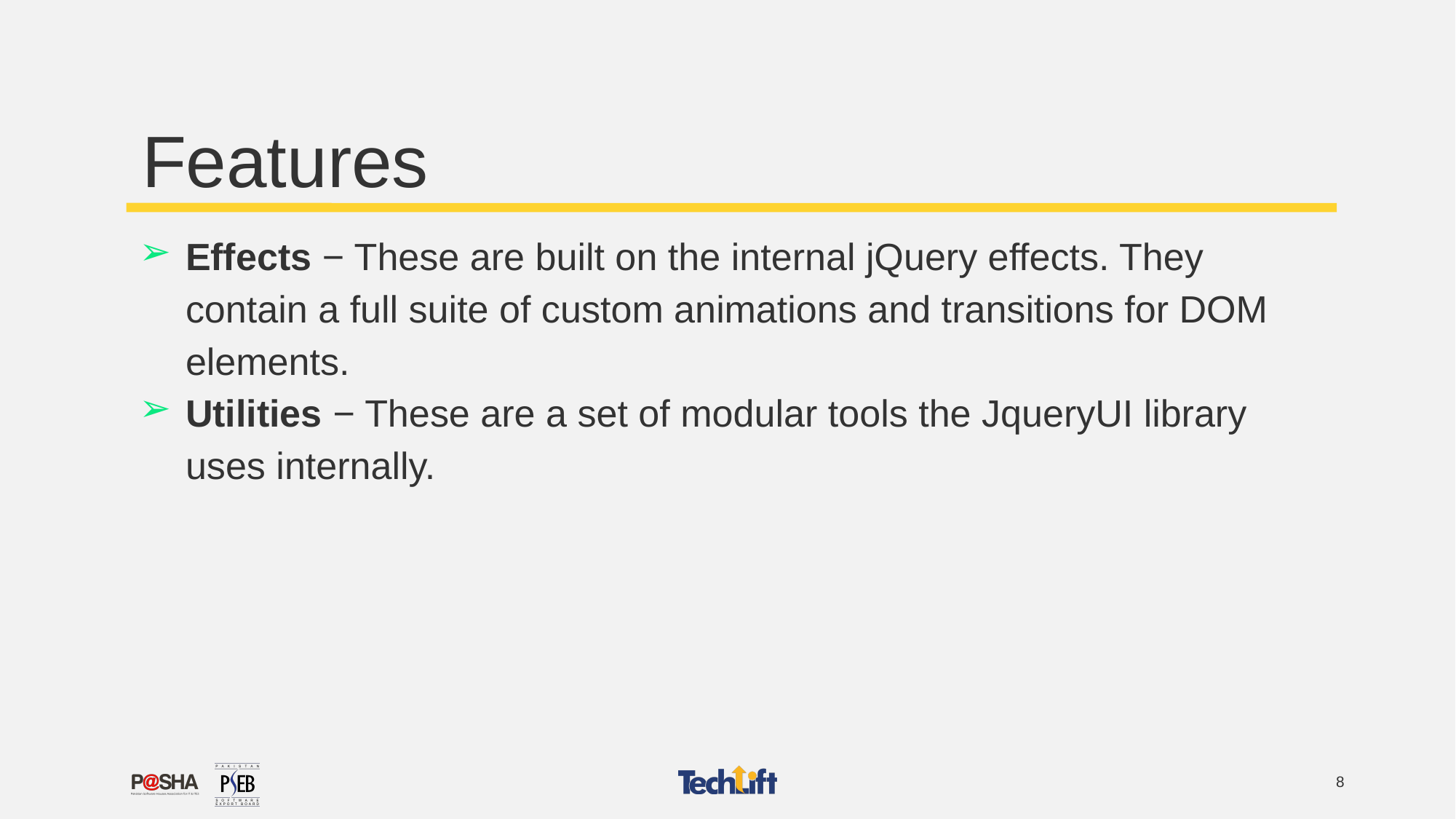

# Features
Effects − These are built on the internal jQuery effects. They contain a full suite of custom animations and transitions for DOM elements.
Utilities − These are a set of modular tools the JqueryUI library uses internally.
8